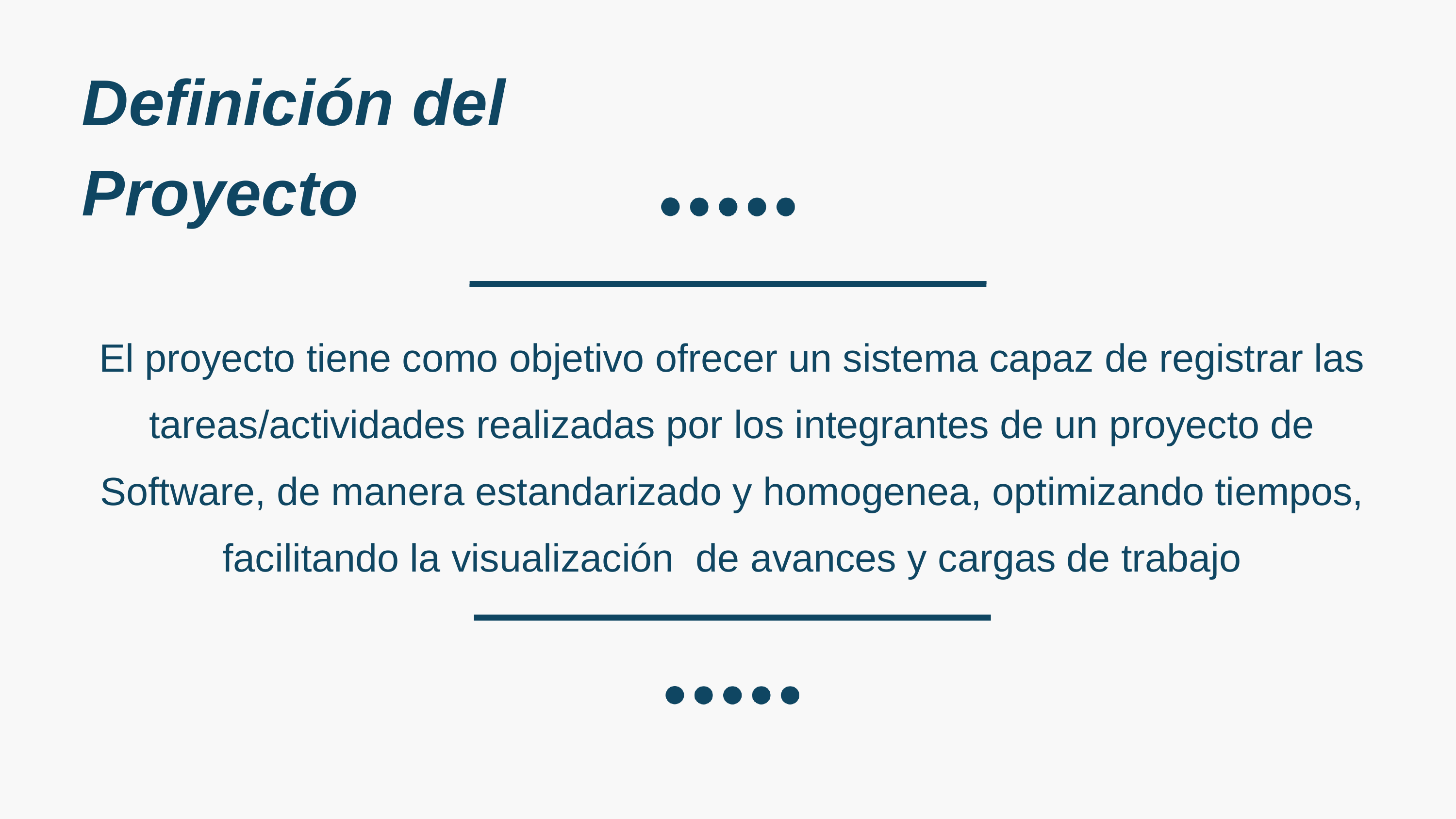

Definición del Proyecto

El proyecto tiene como objetivo ofrecer un sistema capaz de registrar las tareas/actividades realizadas por los integrantes de un proyecto de Software, de manera estandarizado y homogenea, optimizando tiempos, facilitando la visualización  de avances y cargas de trabajo